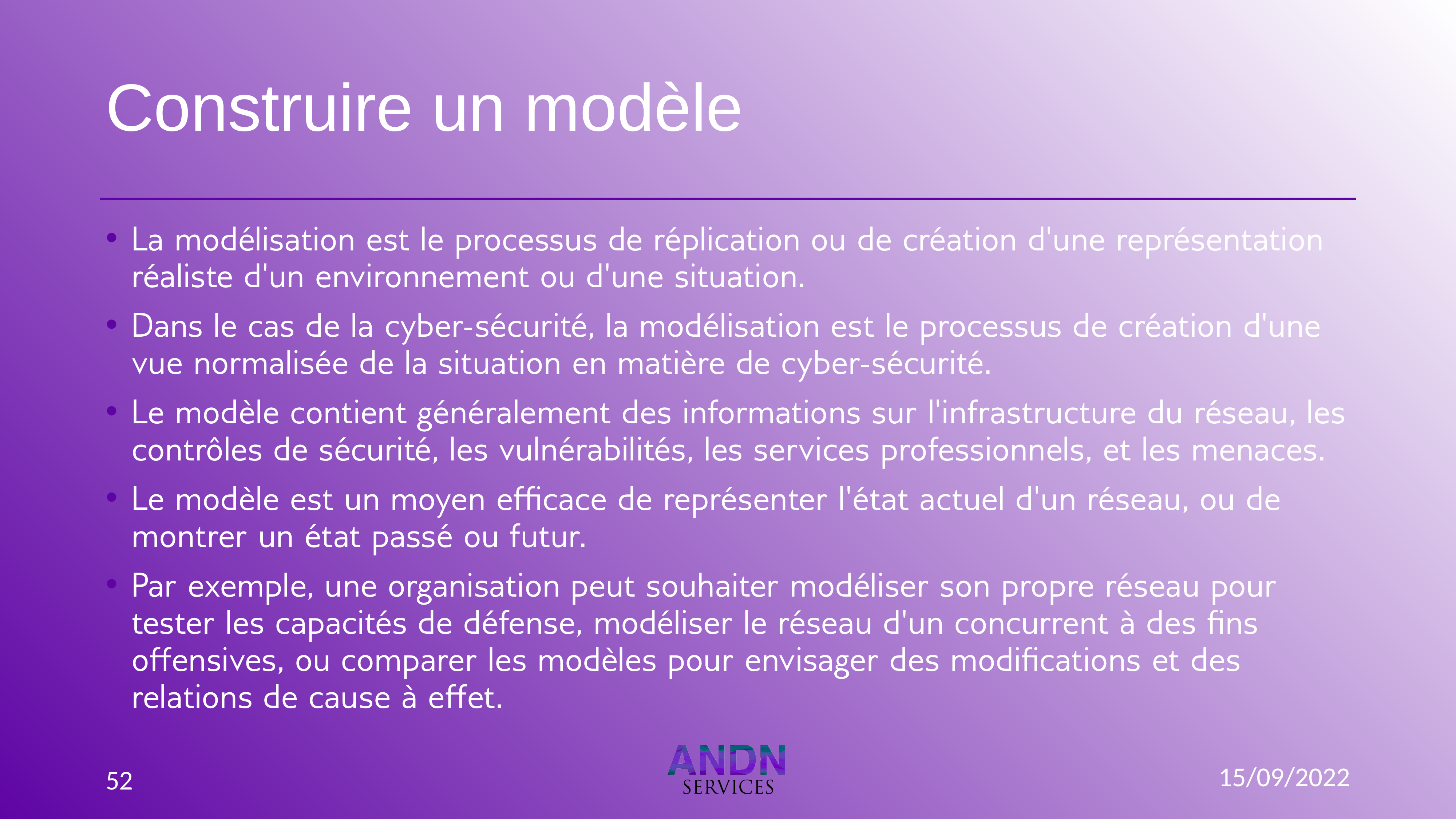

# Construire un modèle
La modélisation est le processus de réplication ou de création d'une représentation réaliste d'un environnement ou d'une situation.
Dans le cas de la cyber-sécurité, la modélisation est le processus de création d'une vue normalisée de la situation en matière de cyber-sécurité.
Le modèle contient généralement des informations sur l'infrastructure du réseau, les contrôles de sécurité, les vulnérabilités, les services professionnels, et les menaces.
Le modèle est un moyen efficace de représenter l'état actuel d'un réseau, ou de montrer un état passé ou futur.
Par exemple, une organisation peut souhaiter modéliser son propre réseau pour tester les capacités de défense, modéliser le réseau d'un concurrent à des fins offensives, ou comparer les modèles pour envisager des modifications et des relations de cause à effet.

15/09/2022
52